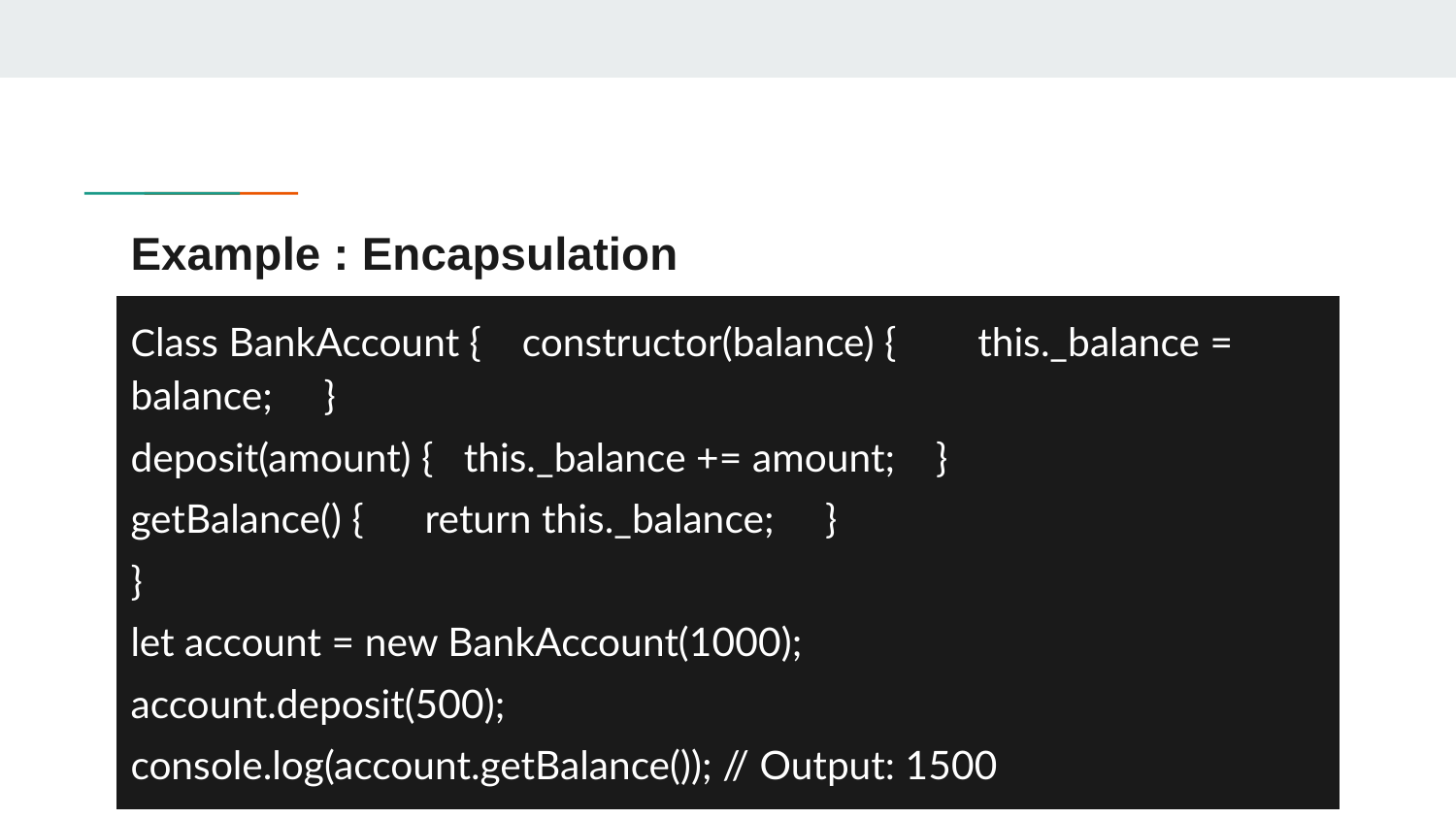

# Example : Encapsulation
Class BankAccount {    constructor(balance) {        this._balance = balance;     }
deposit(amount) {   this._balance += amount;    }
getBalance() {      return this._balance;     }
}
let account = new BankAccount(1000);
account.deposit(500);
console.log(account.getBalance()); // Output: 1500